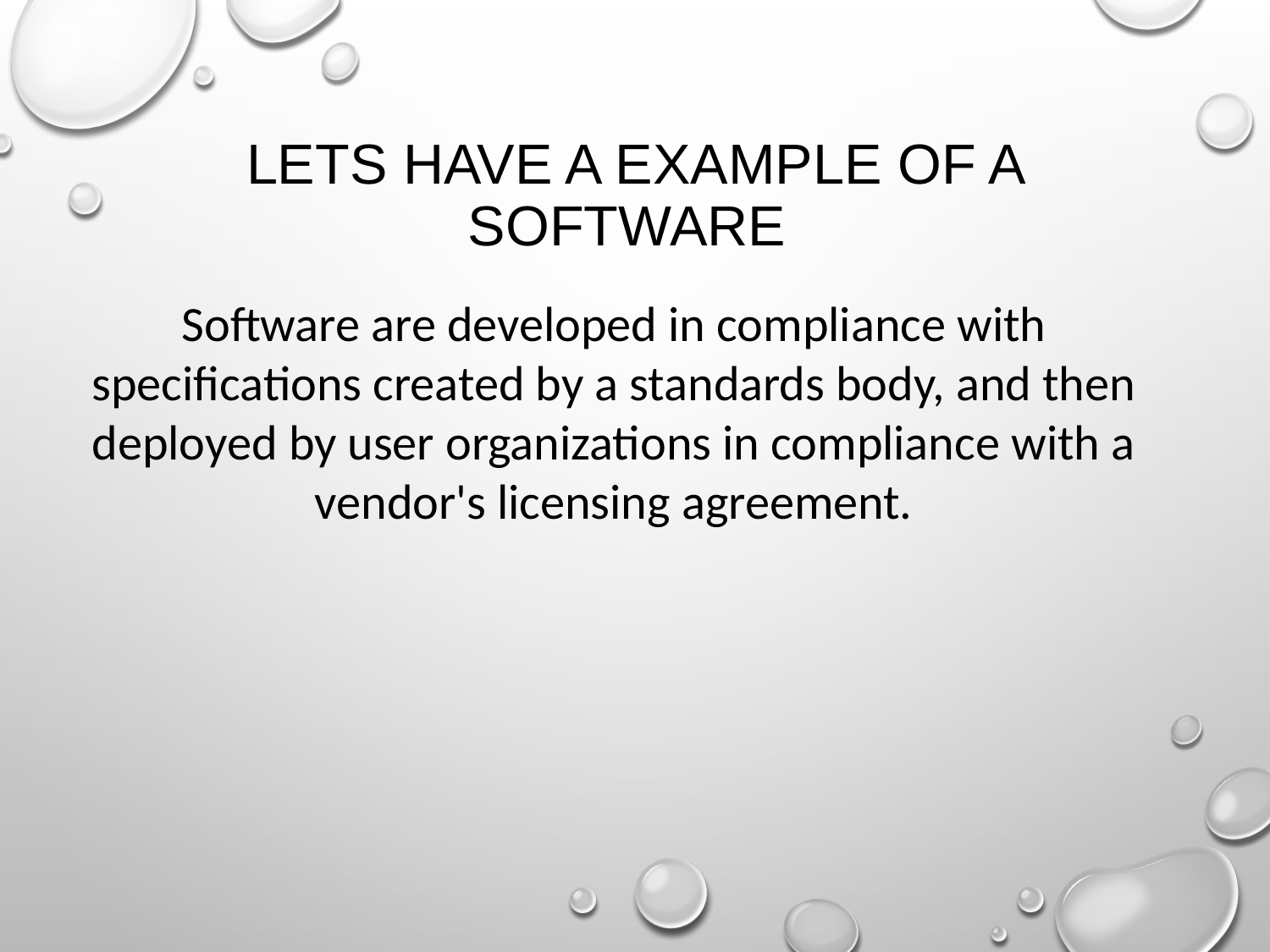

# LETS HAVE A EXAMPLE OF A SOFTWARE
Software are developed in compliance with specifications created by a standards body, and then deployed by user organizations in compliance with a vendor's licensing agreement.